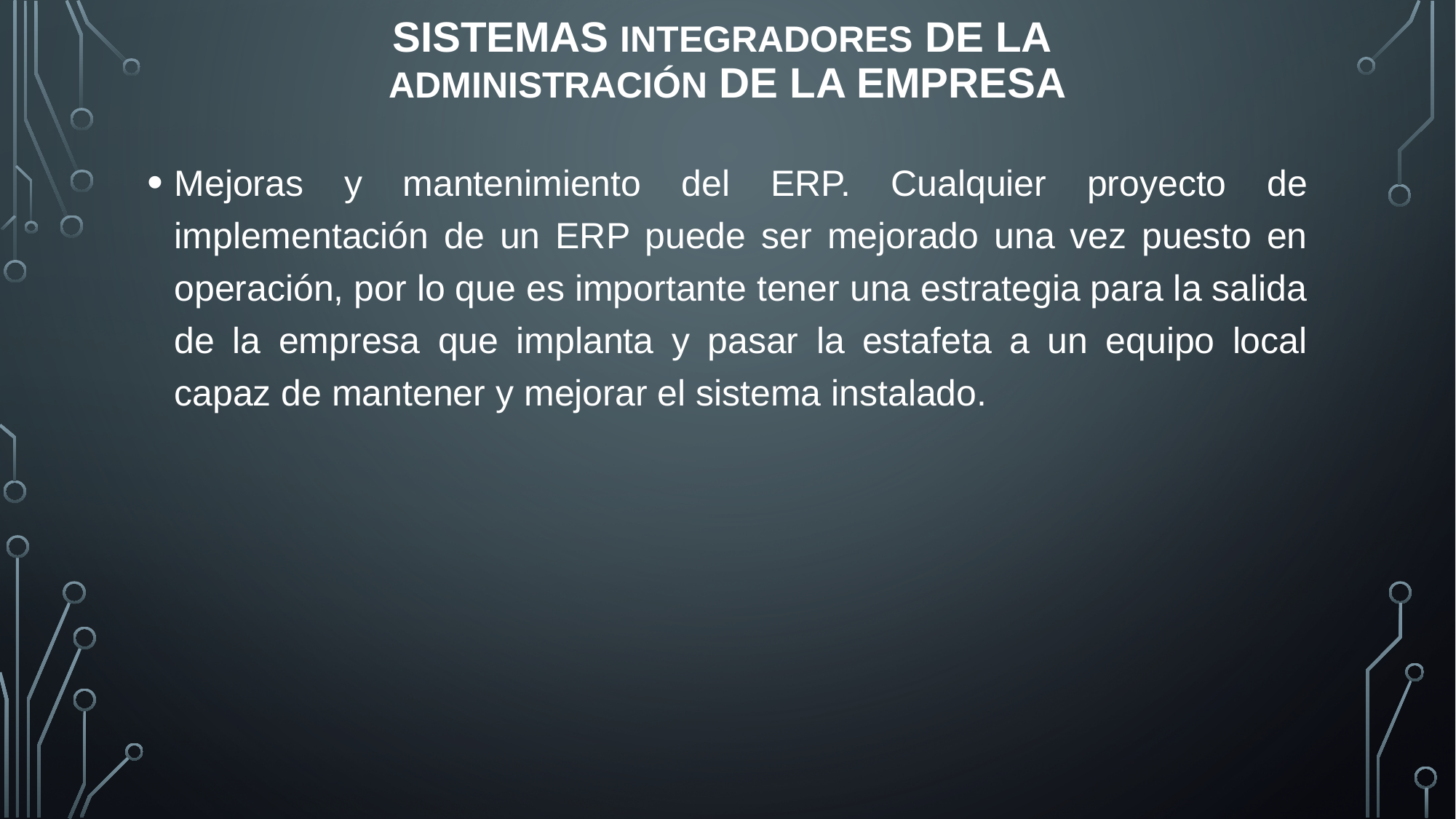

# Sistemas integradores de la administración de la empresa
Mejoras y mantenimiento del ERP. Cualquier proyecto de implementación de un ERP puede ser mejorado una vez puesto en operación, por lo que es importante tener una estrategia para la salida de la empresa que implanta y pasar la estafeta a un equipo local capaz de mantener y mejorar el sistema instalado.